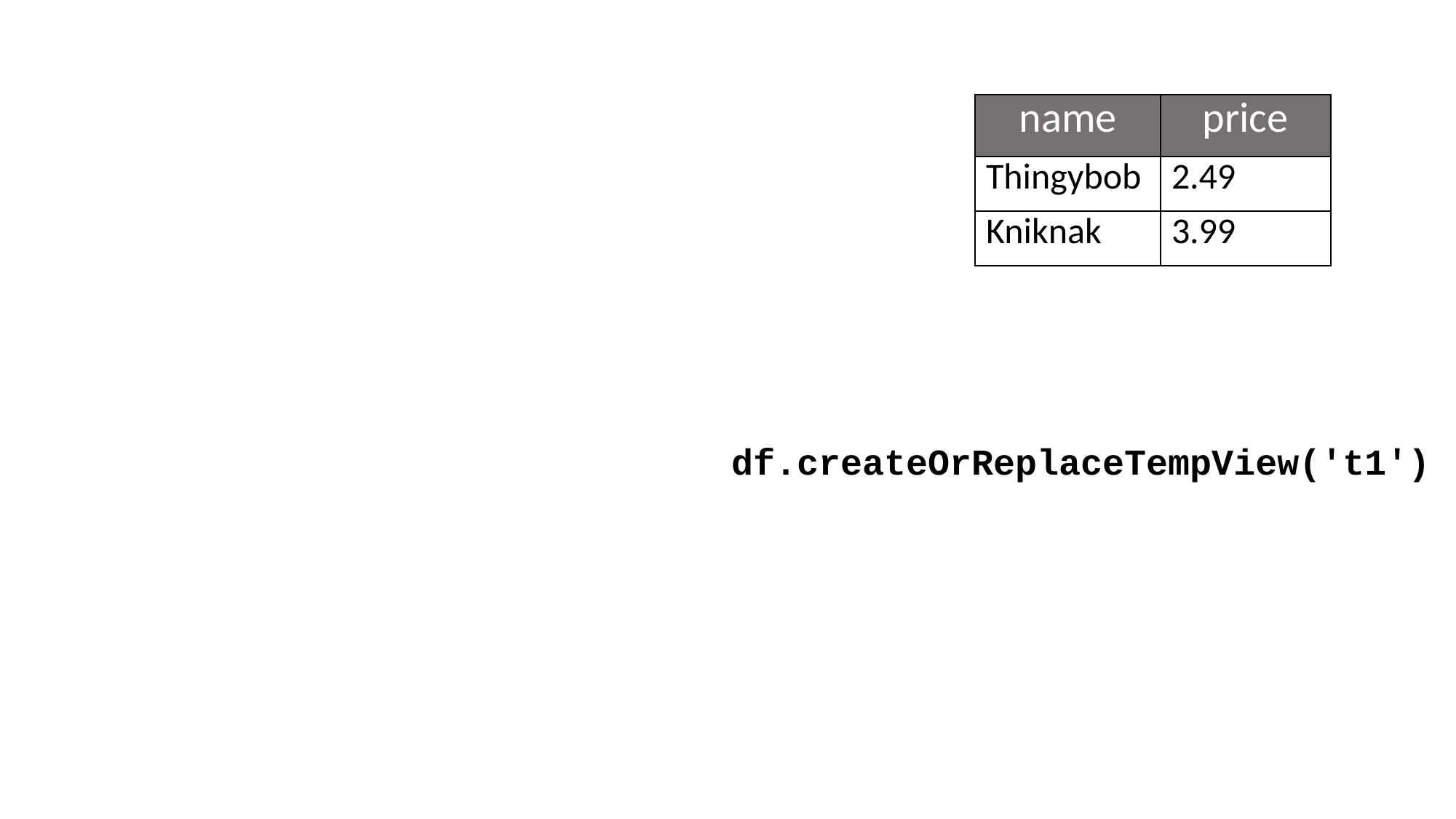

| name | price |
| --- | --- |
| Thingybob | 2.49 |
| Kniknak | 3.99 |
| name | price |
| --- | --- |
| Thingybob | 2.49 |
| Kniknak | 3.99 |
df.createOrReplaceTempView('t1')